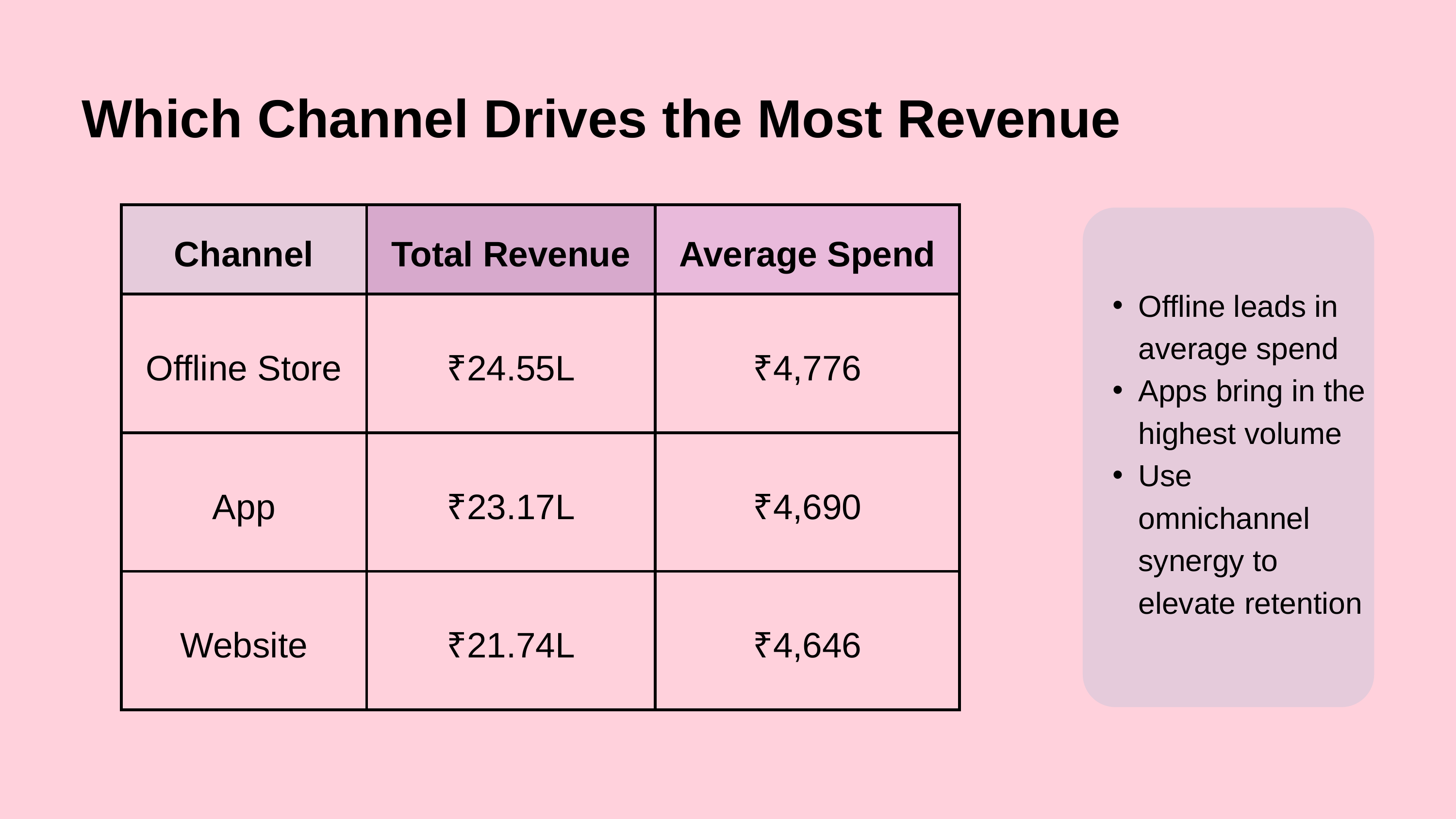

Which Channel Drives the Most Revenue
| Channel | Total Revenue | Average Spend |
| --- | --- | --- |
| Offline Store | ₹24.55L | ₹4,776 |
| App | ₹23.17L | ₹4,690 |
| Website | ₹21.74L | ₹4,646 |

Offline leads in average spend
Apps bring in the highest volume
Use omnichannel synergy to elevate retention